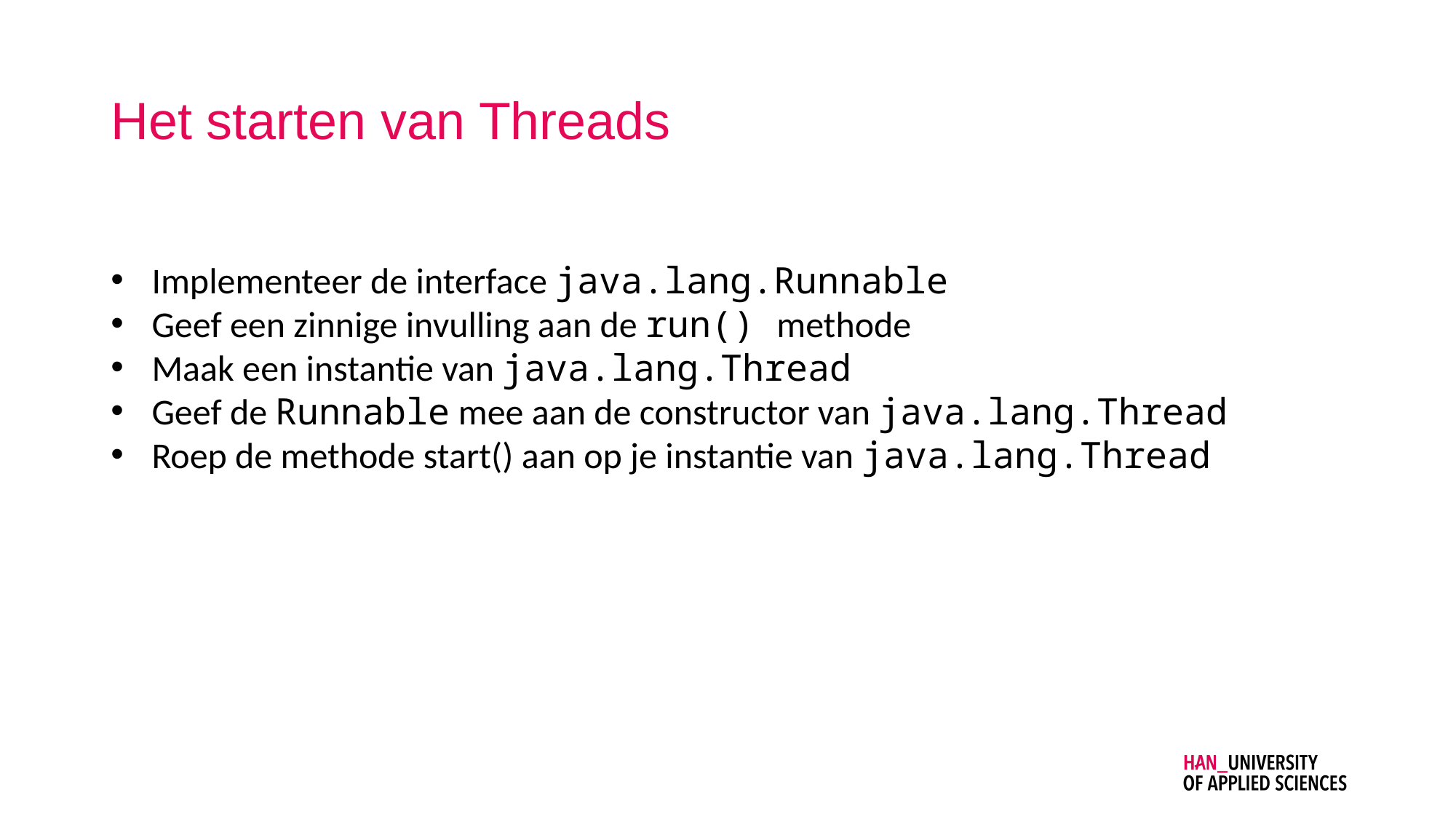

# Het starten van Threads
Implementeer de interface java.lang.Runnable
Geef een zinnige invulling aan de run() methode
Maak een instantie van java.lang.Thread
Geef de Runnable mee aan de constructor van java.lang.Thread
Roep de methode start() aan op je instantie van java.lang.Thread